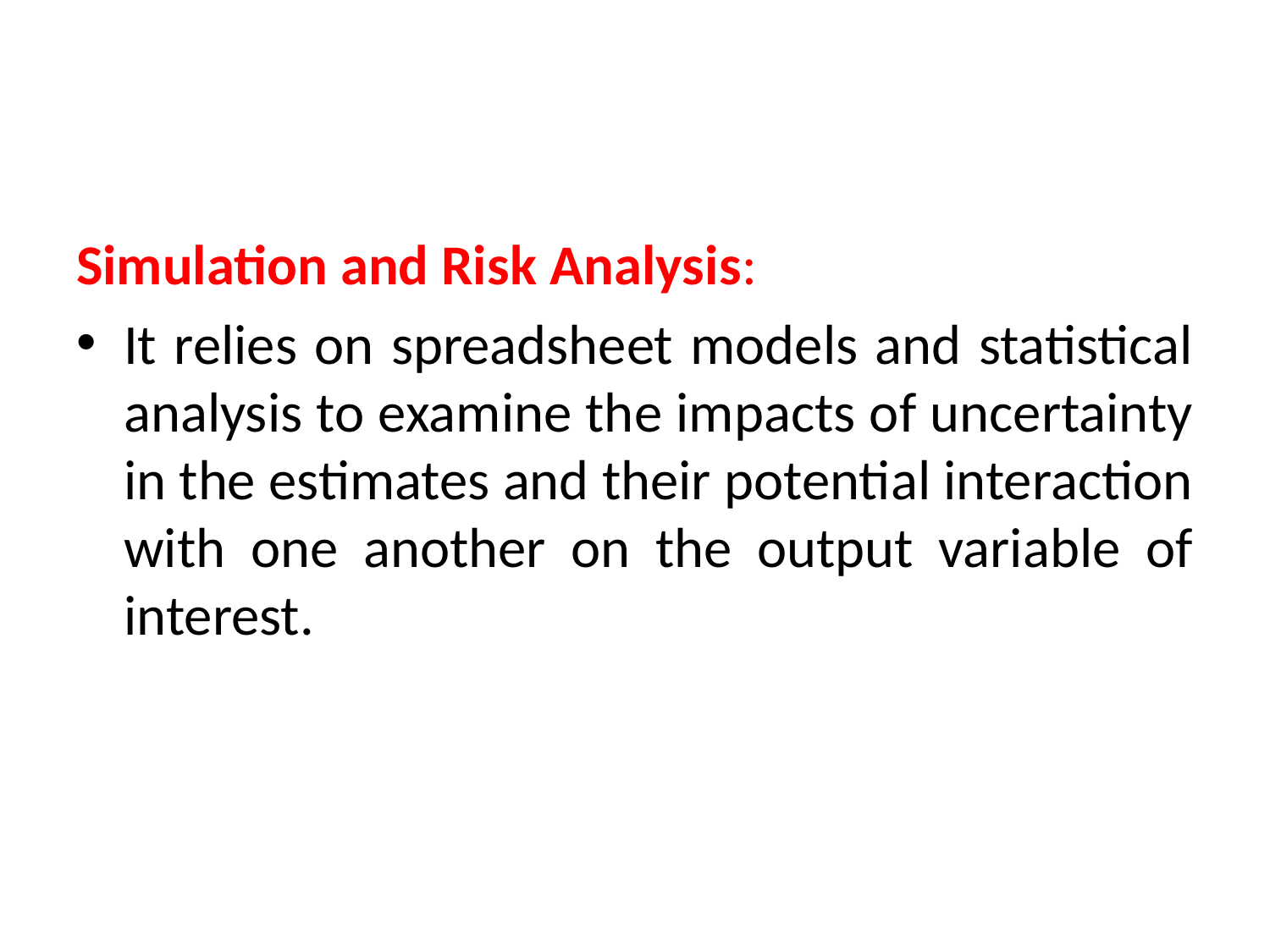

#
Simulation and Risk Analysis:
It relies on spreadsheet models and statistical analysis to examine the impacts of uncertainty in the estimates and their potential interaction with one another on the output variable of interest.